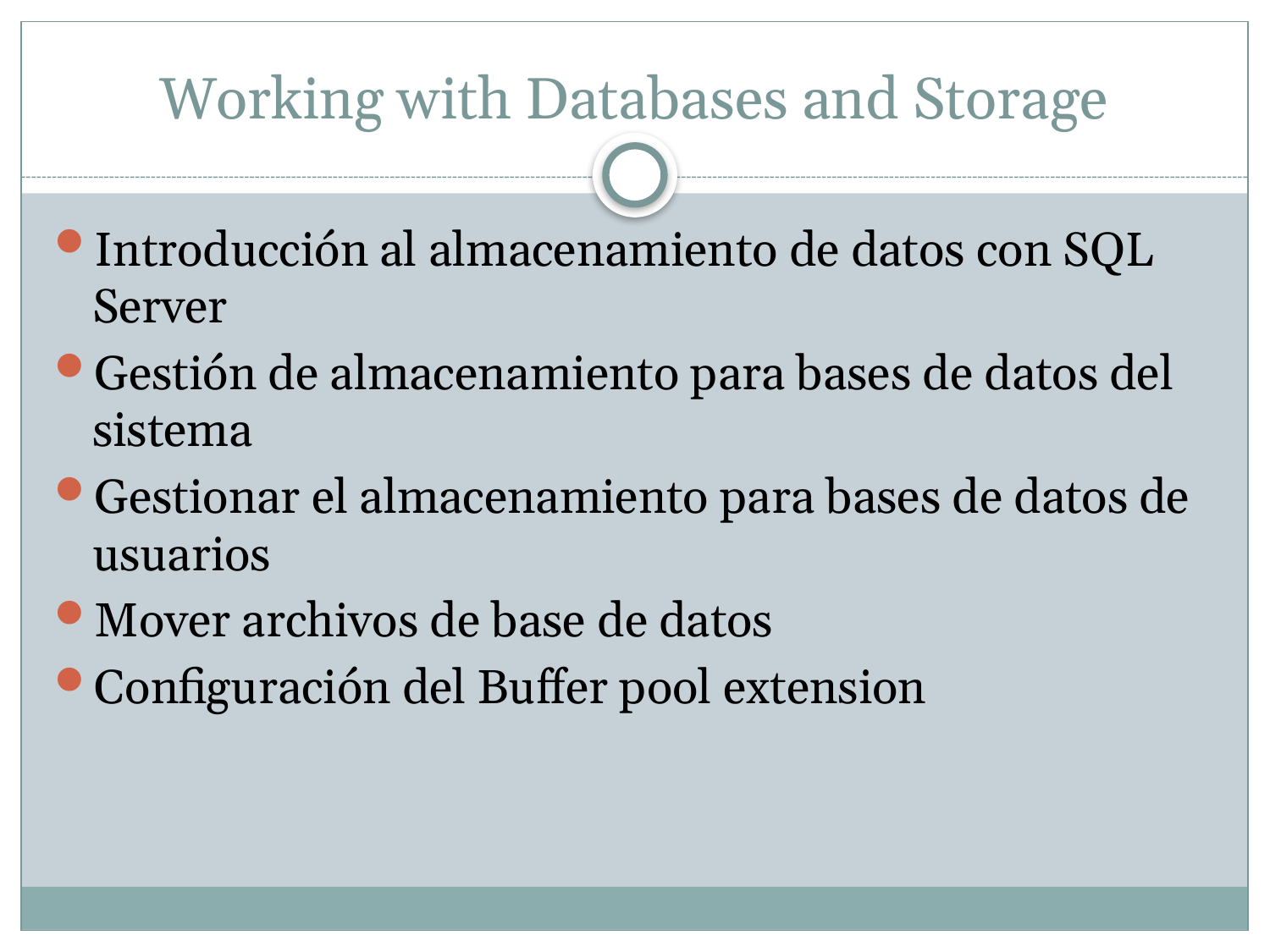

# Working with Databases and Storage
Introducción al almacenamiento de datos con SQL Server
Gestión de almacenamiento para bases de datos del sistema
Gestionar el almacenamiento para bases de datos de usuarios
Mover archivos de base de datos
Configuración del Buffer pool extension